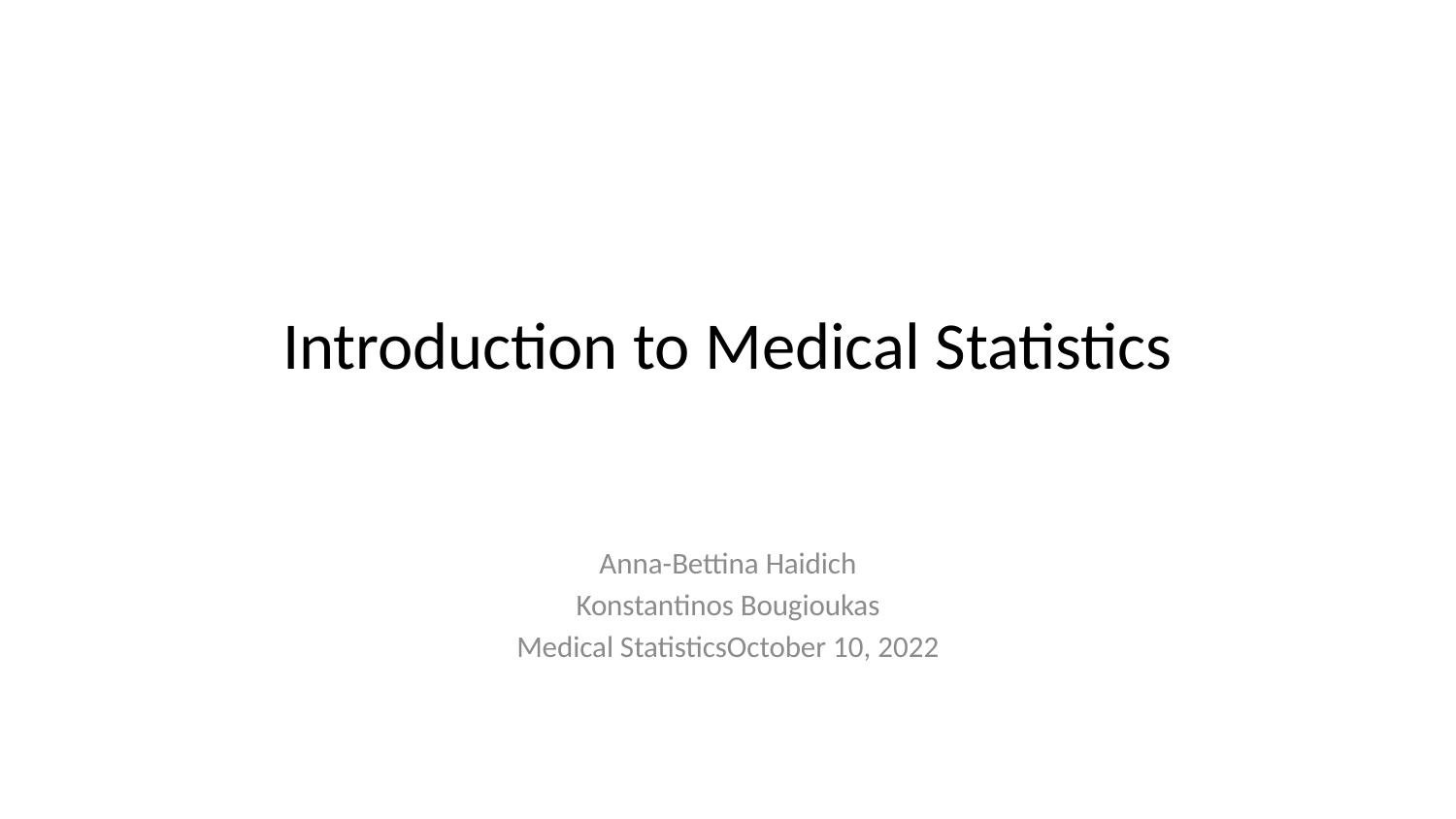

# Introduction to Medical Statistics
Anna-Bettina Haidich
Konstantinos Bougioukas
Medical StatisticsOctober 10, 2022